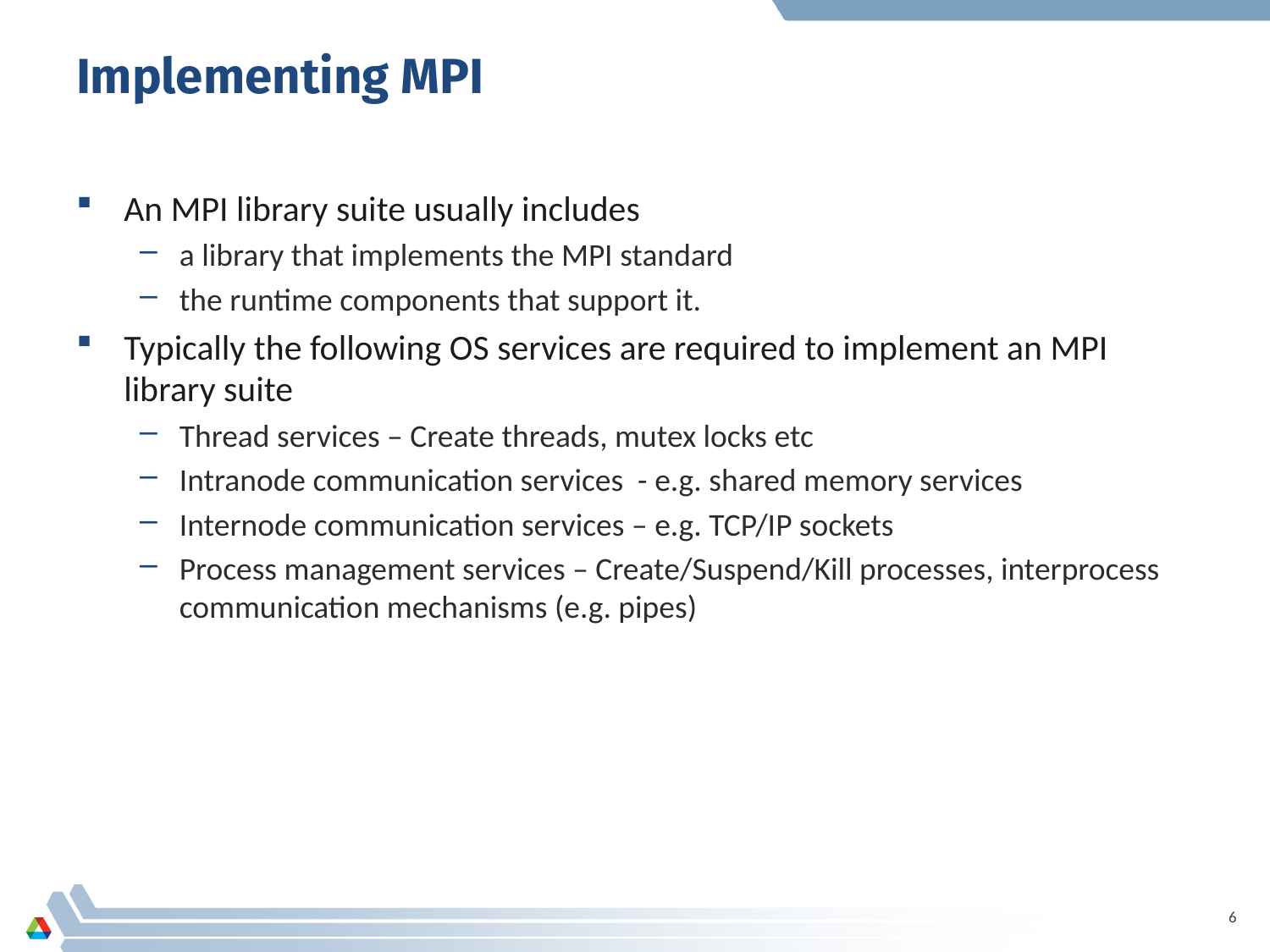

# Implementing MPI
An MPI library suite usually includes
a library that implements the MPI standard
the runtime components that support it.
Typically the following OS services are required to implement an MPI library suite
Thread services – Create threads, mutex locks etc
Intranode communication services  - e.g. shared memory services
Internode communication services – e.g. TCP/IP sockets
Process management services – Create/Suspend/Kill processes, interprocess communication mechanisms (e.g. pipes)

6